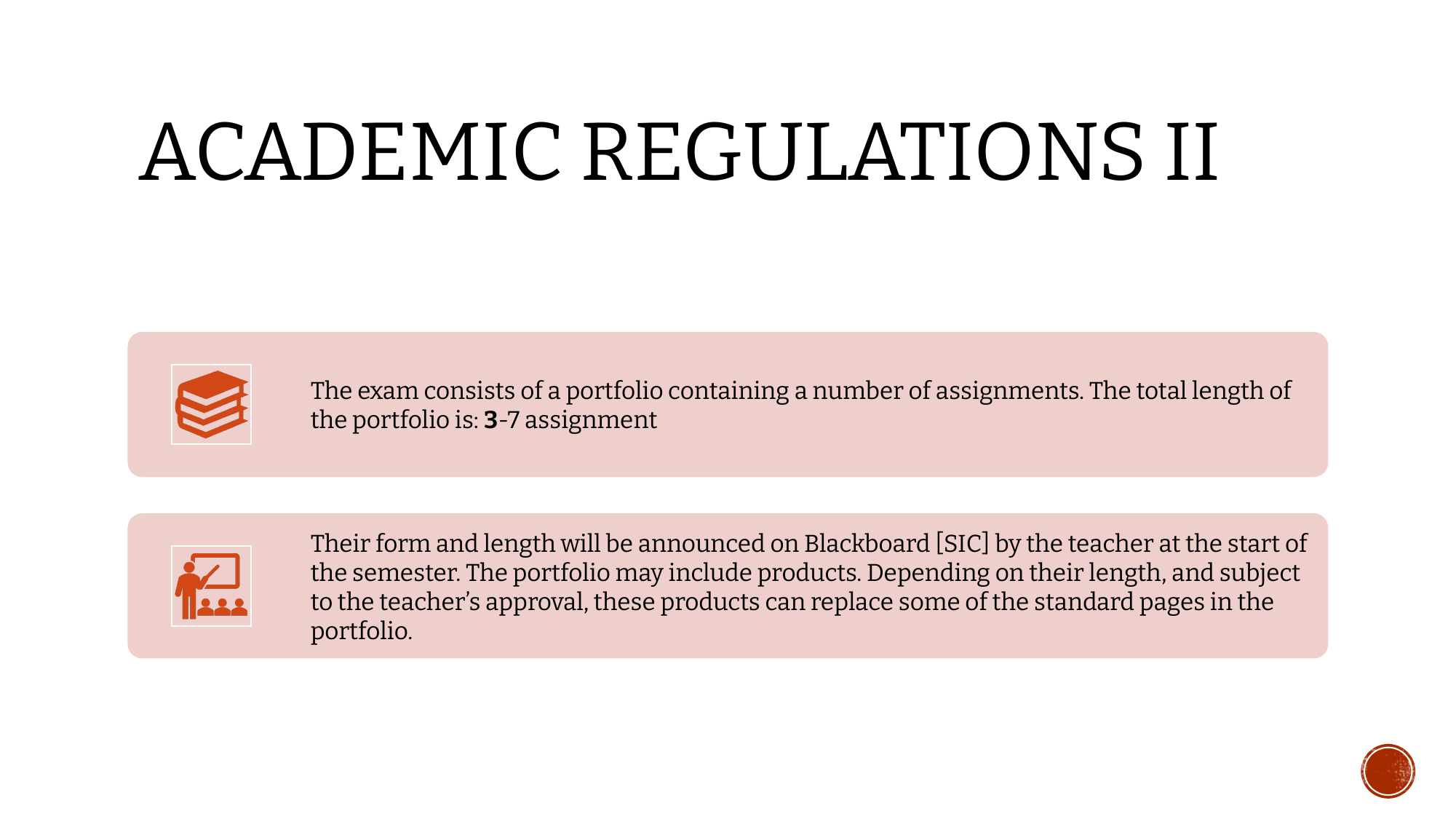

# Academic Regulations II
The exam consists of a portfolio containing a number of assignments. The total length of the portfolio is: 3-7 assignment
Their form and length will be announced on Blackboard [SIC] by the teacher at the start of the semester. The portfolio may include products. Depending on their length, and subject to the teacher’s approval, these products can replace some of the standard pages in the portfolio.